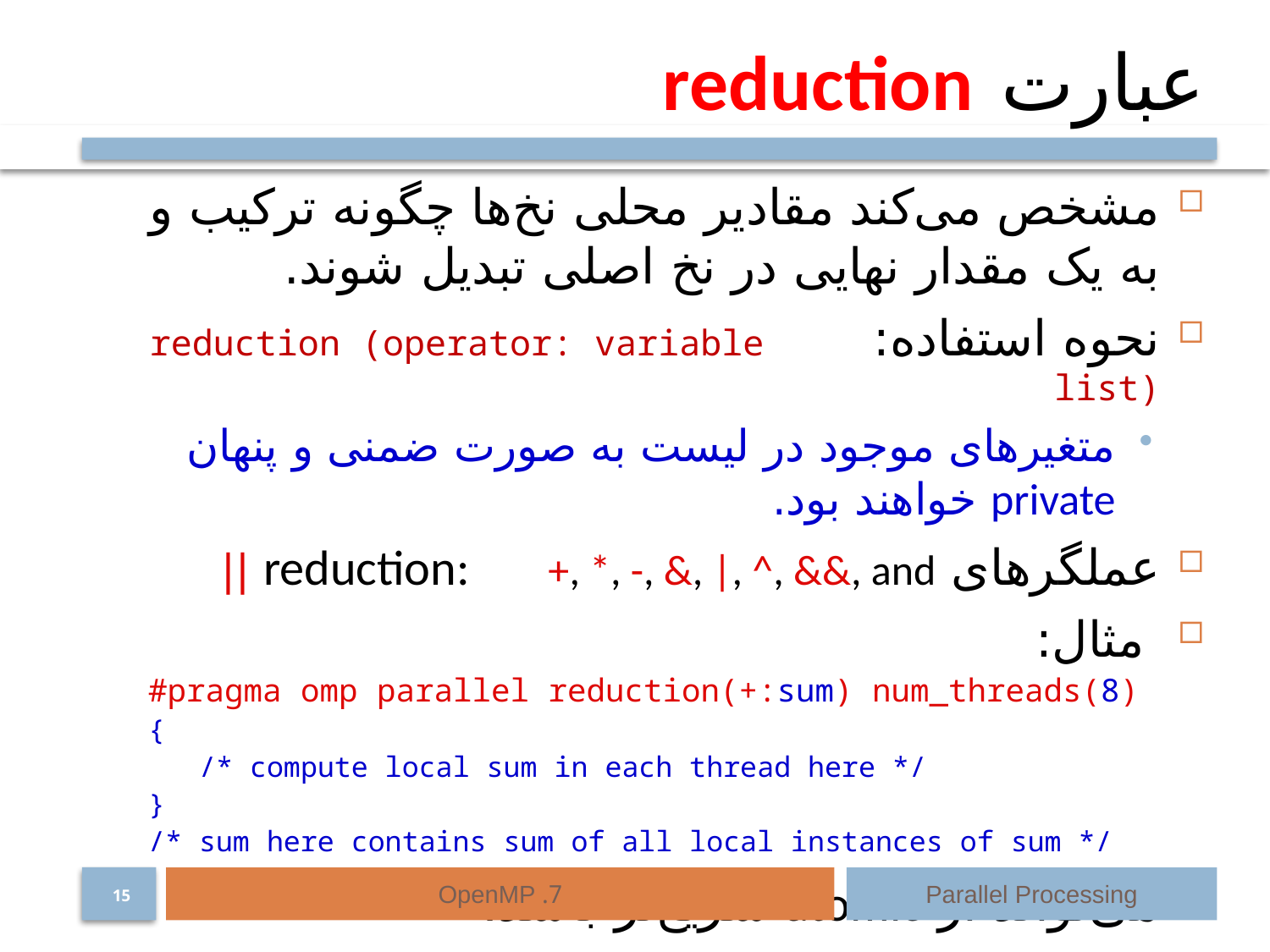

# عبارت reduction
مشخص می‌کند مقادیر محلی نخ‌‎ها چگونه ترکیب و به یک مقدار نهایی در نخ اصلی تبدیل شوند.
نحوه استفاده:       reduction (operator: variable list)
متغیرهای موجود در لیست به صورت ضمنی و پنهان private خواهند بود.
عملگرهای reduction:       +, *, -, &, |, ^, &&, and ||
 مثال:
#pragma omp parallel reduction(+:sum) num_threads(8)
{
   /* compute local sum in each thread here */
}
/* sum here contains sum of all local instances of sum */
می‌تواند از atomic سریع‌تر باشد.
7. OpenMP
Parallel Processing
15